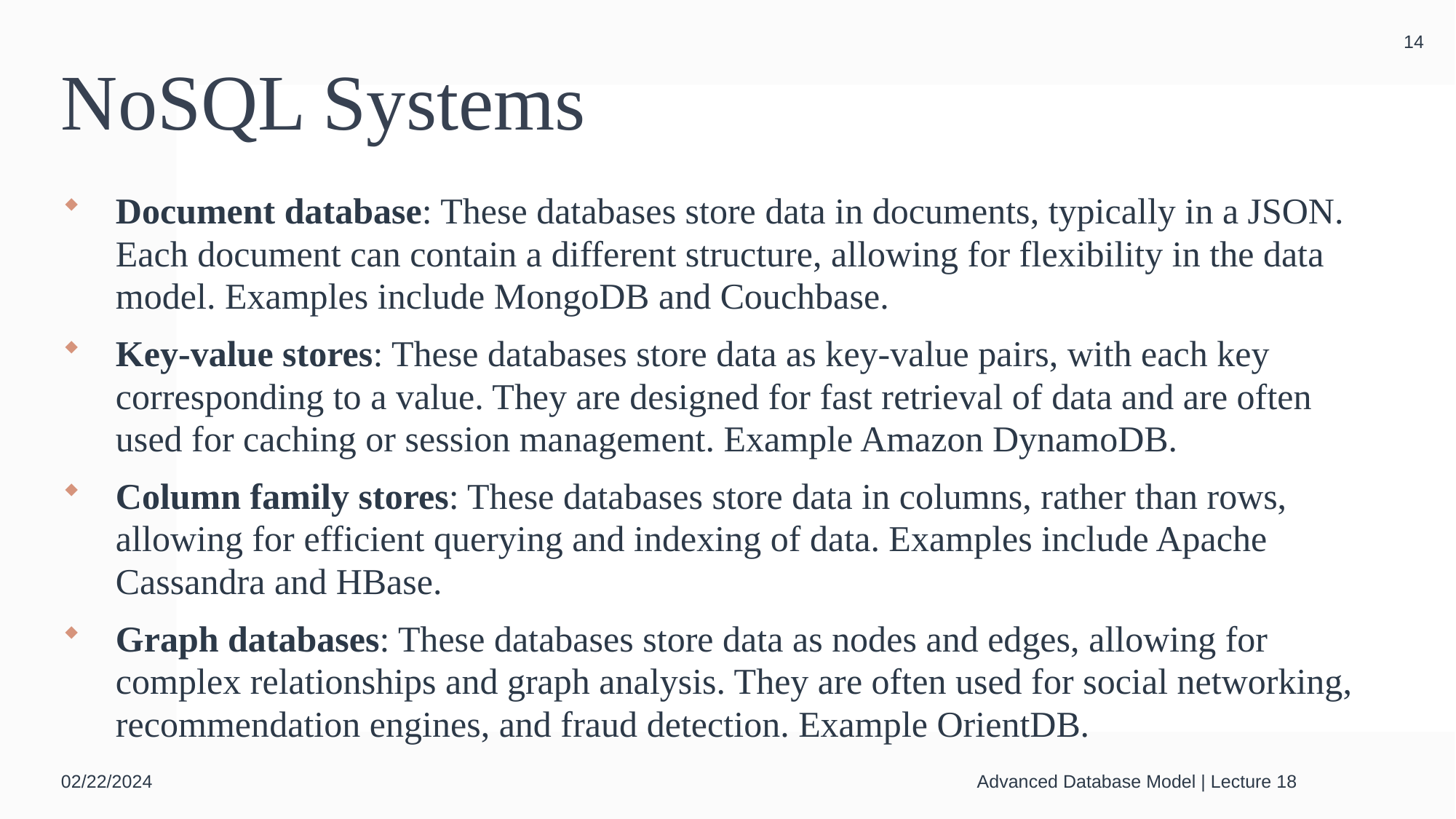

14
# NoSQL Systems
Document database: These databases store data in documents, typically in a JSON. Each document can contain a different structure, allowing for flexibility in the data model. Examples include MongoDB and Couchbase.
Key-value stores: These databases store data as key-value pairs, with each key corresponding to a value. They are designed for fast retrieval of data and are often used for caching or session management. Example Amazon DynamoDB.
Column family stores: These databases store data in columns, rather than rows, allowing for efficient querying and indexing of data. Examples include Apache Cassandra and HBase.
Graph databases: These databases store data as nodes and edges, allowing for complex relationships and graph analysis. They are often used for social networking, recommendation engines, and fraud detection. Example OrientDB.
02/22/2024
Advanced Database Model | Lecture 18